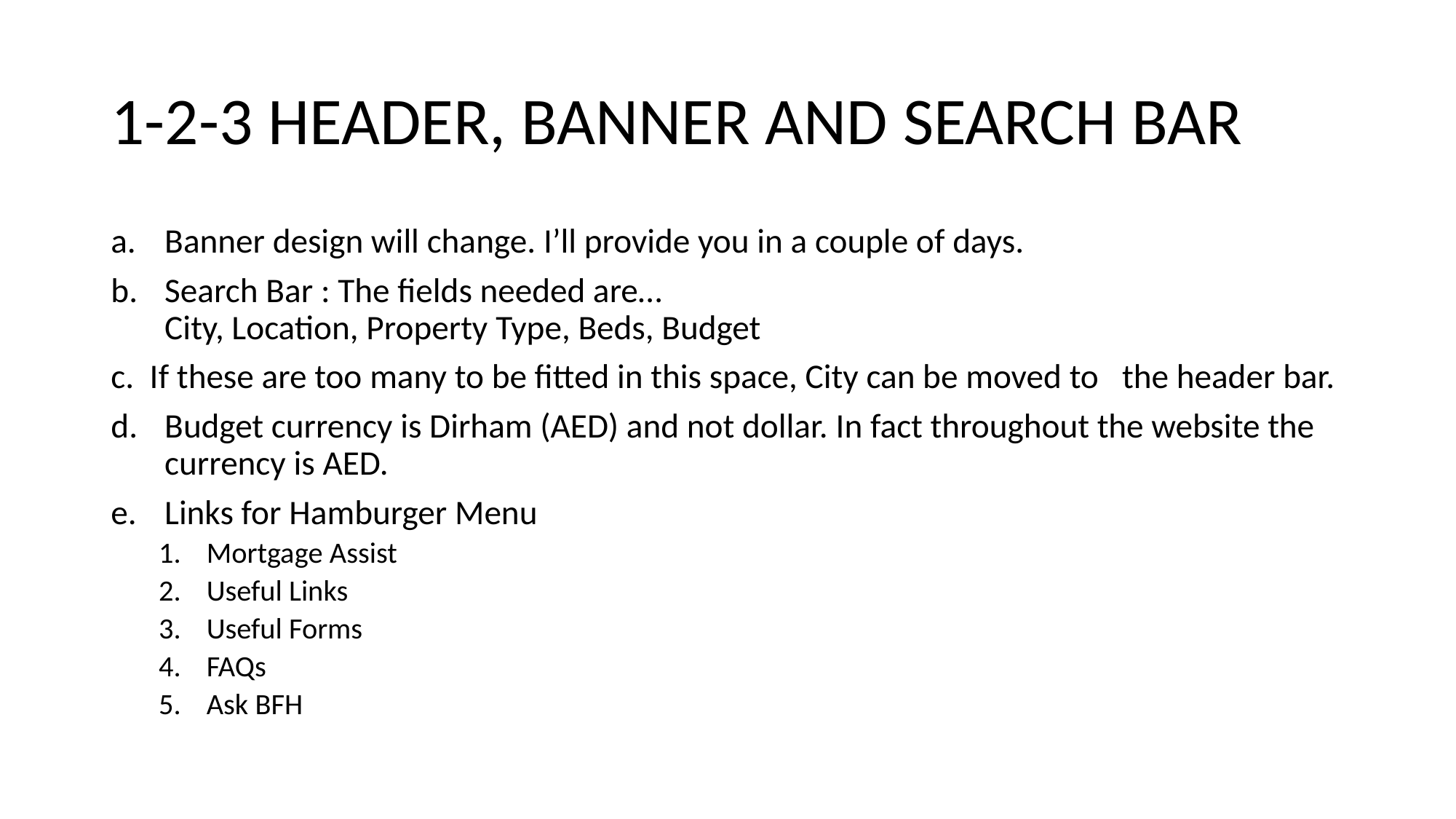

# 1-2-3 HEADER, BANNER AND SEARCH BAR
Banner design will change. I’ll provide you in a couple of days.
Search Bar : The fields needed are…
City, Location, Property Type, Beds, Budget
c.  If these are too many to be fitted in this space, City can be moved to   the header bar.
Budget currency is Dirham (AED) and not dollar. In fact throughout the website the currency is AED.
Links for Hamburger Menu
Mortgage Assist
Useful Links
Useful Forms
FAQs
Ask BFH